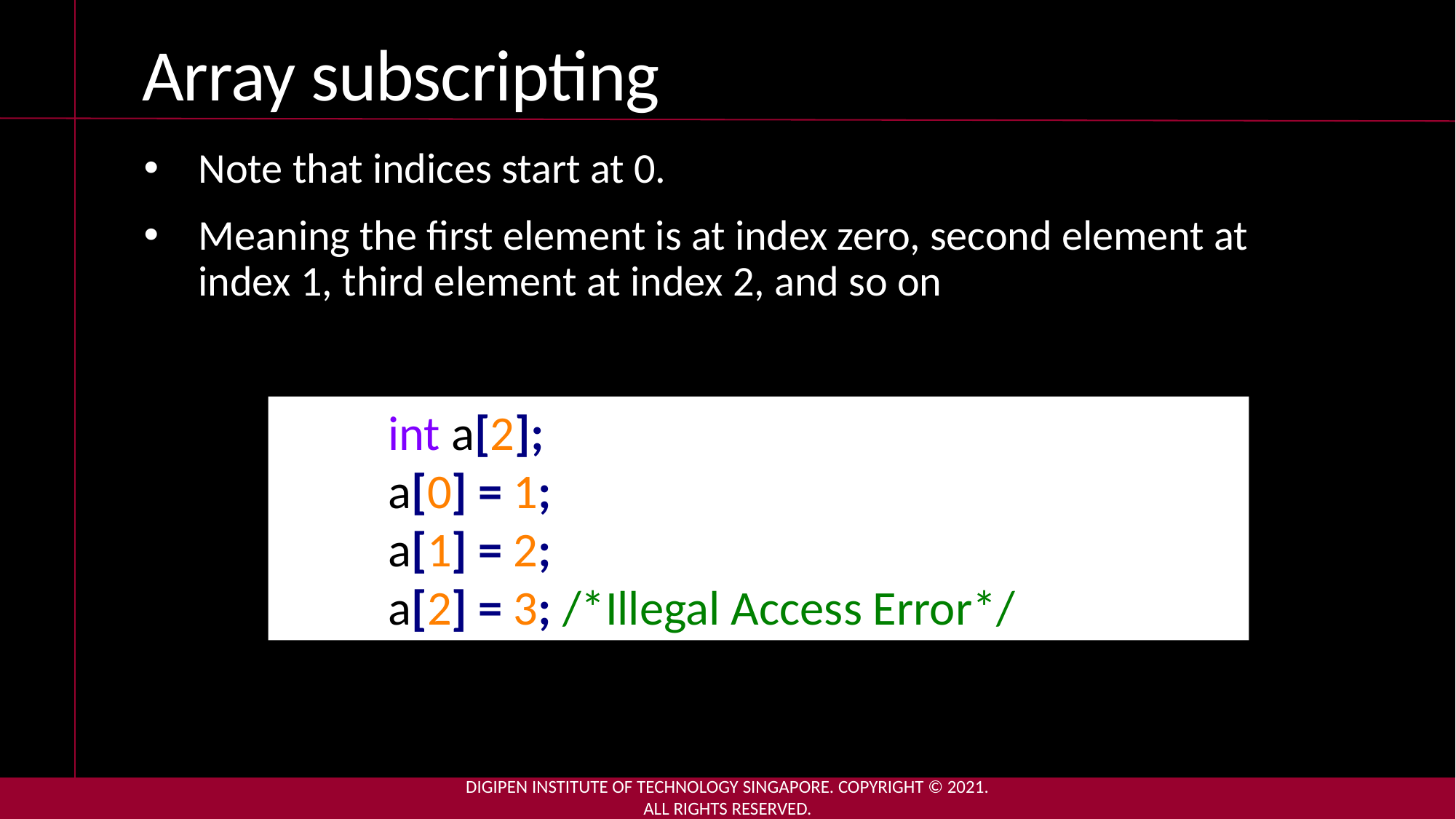

# Array subscripting
Note that indices start at 0.
Meaning the first element is at index zero, second element at index 1, third element at index 2, and so on

	int a[2];
	a[0] = 1;
	a[1] = 2;
	a[2] = 3; /*Illegal Access Error*/
DigiPen Institute of Technology Singapore. Copyright © 2021. All rights reserved.